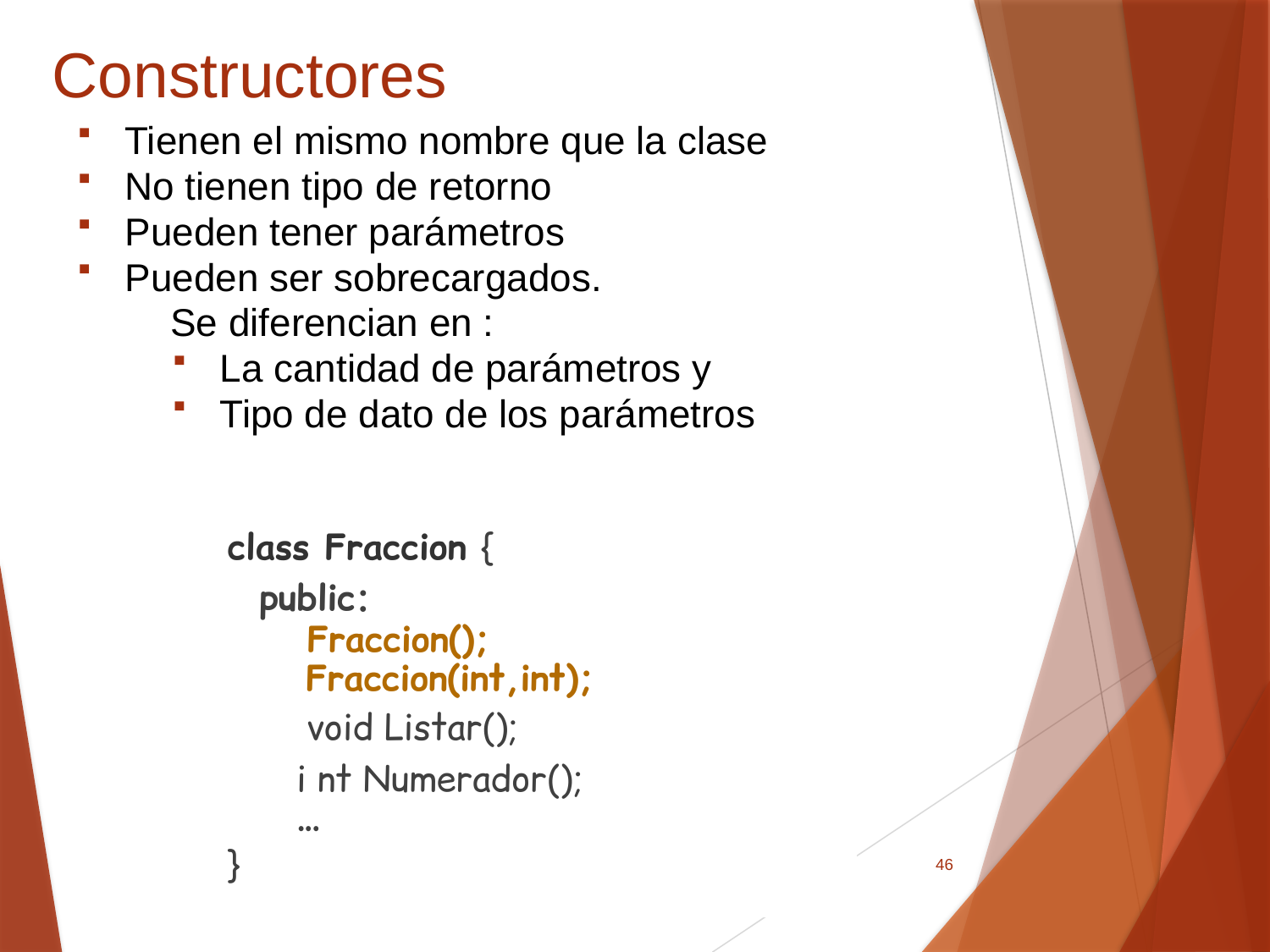

# Constructores
Tienen el mismo nombre que la clase
No tienen tipo de retorno
Pueden tener parámetros
Pueden ser sobrecargados.
Se diferencian en :
La cantidad de parámetros y
Tipo de dato de los parámetros
class Fraccion {
   public:
	   Fraccion();
	  Fraccion(int,int);
	   void Listar();
	  i nt Numerador();
	  …
}
46